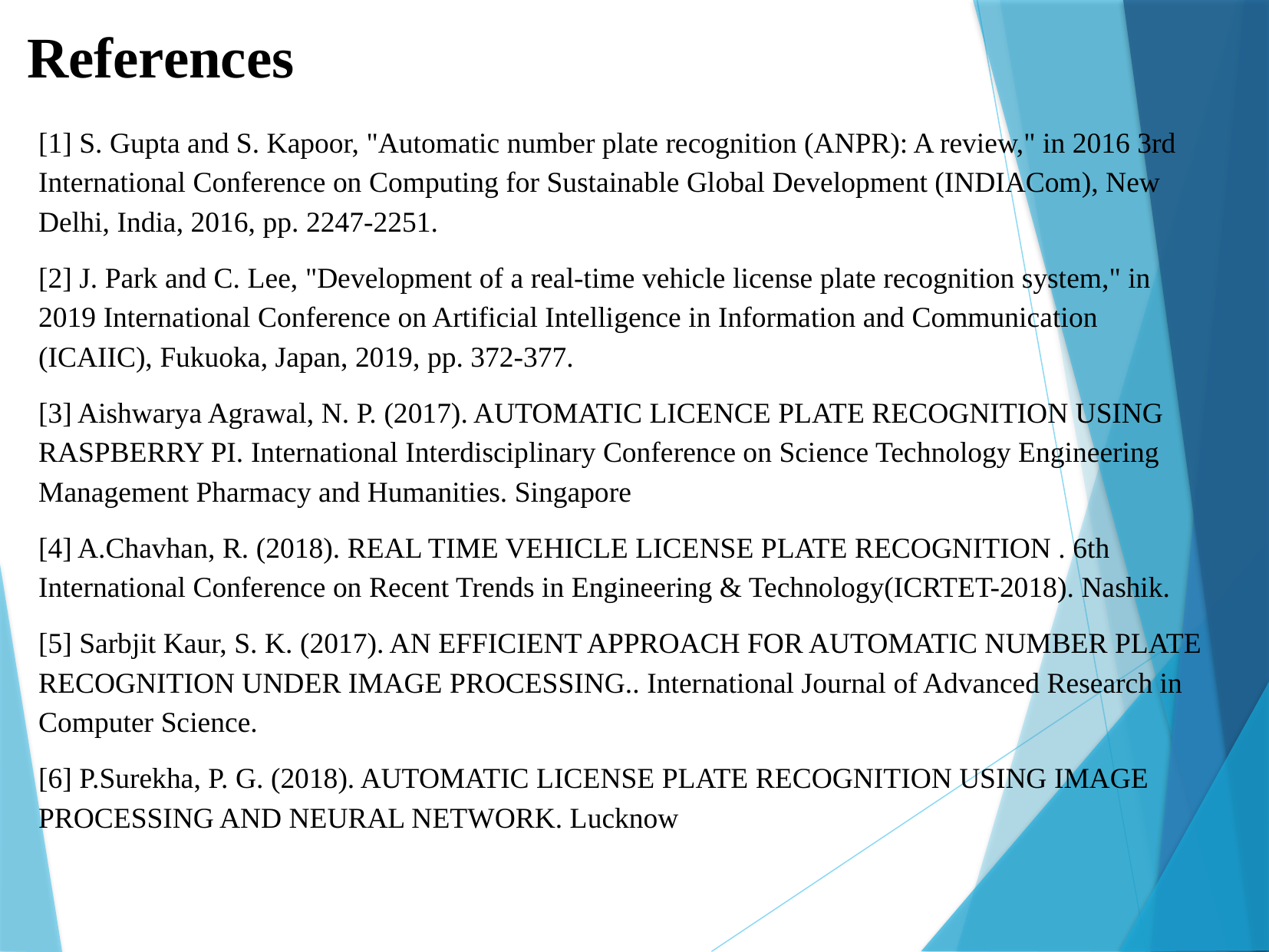

References
[1] S. Gupta and S. Kapoor, "Automatic number plate recognition (ANPR): A review," in 2016 3rd International Conference on Computing for Sustainable Global Development (INDIACom), New Delhi, India, 2016, pp. 2247-2251.
[2] J. Park and C. Lee, "Development of a real-time vehicle license plate recognition system," in 2019 International Conference on Artificial Intelligence in Information and Communication (ICAIIC), Fukuoka, Japan, 2019, pp. 372-377.
[3] Aishwarya Agrawal, N. P. (2017). AUTOMATIC LICENCE PLATE RECOGNITION USING RASPBERRY PI. International Interdisciplinary Conference on Science Technology Engineering Management Pharmacy and Humanities. Singapore
[4] A.Chavhan, R. (2018). REAL TIME VEHICLE LICENSE PLATE RECOGNITION . 6th International Conference on Recent Trends in Engineering & Technology(ICRTET-2018). Nashik.
[5] Sarbjit Kaur, S. K. (2017). AN EFFICIENT APPROACH FOR AUTOMATIC NUMBER PLATE RECOGNITION UNDER IMAGE PROCESSING.. International Journal of Advanced Research in Computer Science.
[6] P.Surekha, P. G. (2018). AUTOMATIC LICENSE PLATE RECOGNITION USING IMAGE PROCESSING AND NEURAL NETWORK. Lucknow